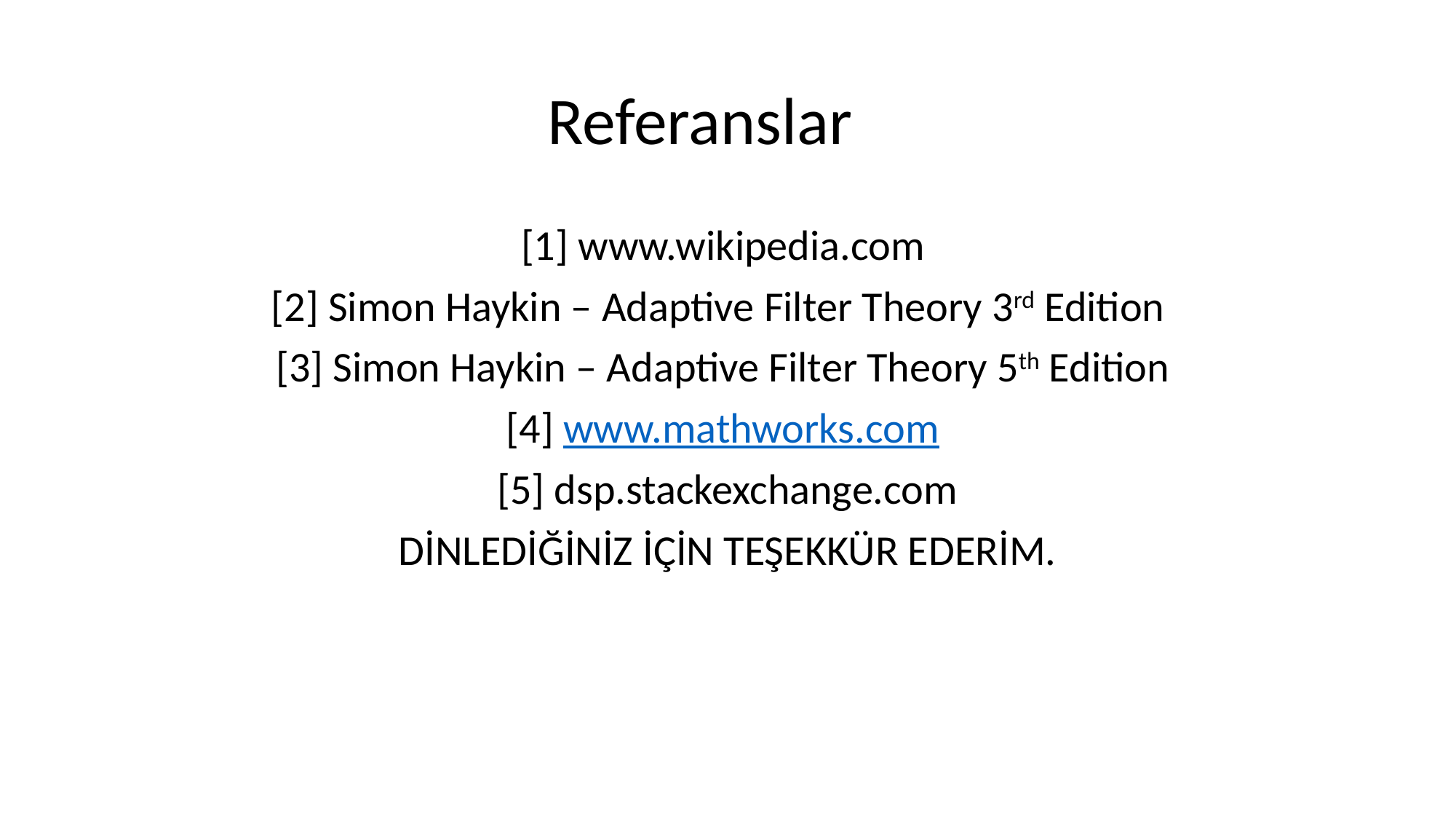

# Referanslar
[1] www.wikipedia.com
[2] Simon Haykin – Adaptive Filter Theory 3rd Edition
[3] Simon Haykin – Adaptive Filter Theory 5th Edition
[4] www.mathworks.com
[5] dsp.stackexchange.com
DİNLEDİĞİNİZ İÇİN TEŞEKKÜR EDERİM.